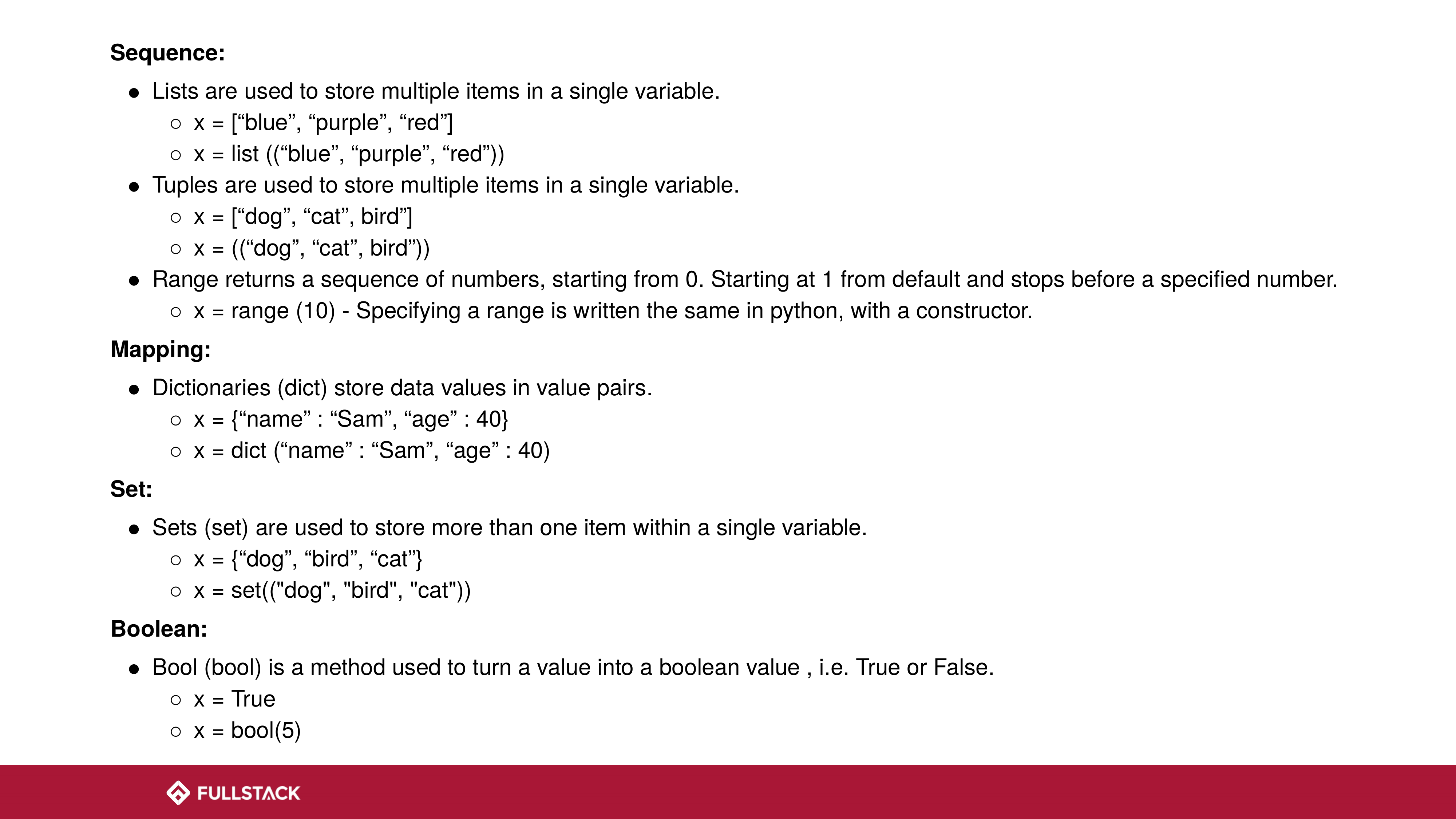

Sequence:
Lists are used to store multiple items in a single variable.
x = [“blue”, “purple”, “red”]
x = list ((“blue”, “purple”, “red”))
Tuples are used to store multiple items in a single variable.
x = [“dog”, “cat”, bird”]
x = ((“dog”, “cat”, bird”))
Range returns a sequence of numbers, starting from 0. Starting at 1 from default and stops before a specified number.
x = range (10) - Specifying a range is written the same in python, with a constructor.
Mapping:
Dictionaries (dict) store data values in value pairs.
x = {“name” : “Sam”, “age” : 40}
x = dict (“name” : “Sam”, “age” : 40)
Set:
Sets (set) are used to store more than one item within a single variable.
x = {“dog”, “bird”, “cat”}
x = set(("dog", "bird", "cat"))
Boolean:
Bool (bool) is a method used to turn a value into a boolean value , i.e. True or False.
x = True
x = bool(5)